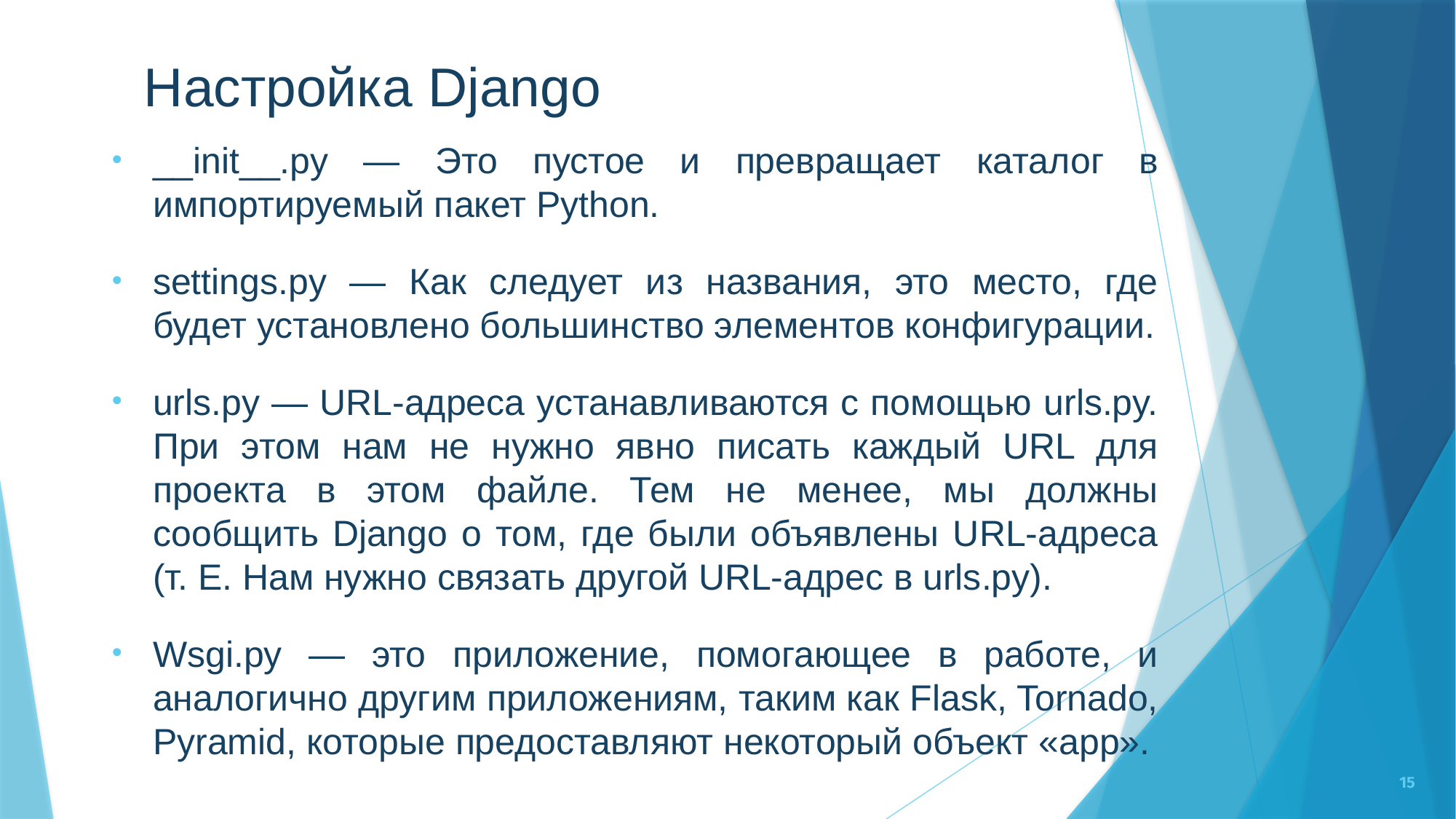

# Настройка Django
__init__.py — Это пустое и превращает каталог в импортируемый пакет Python.
settings.py — Как следует из названия, это место, где будет установлено большинство элементов конфигурации.
urls.py — URL-адреса устанавливаются с помощью urls.py. При этом нам не нужно явно писать каждый URL для проекта в этом файле. Тем не менее, мы должны сообщить Django о том, где были объявлены URL-адреса (т. Е. Нам нужно связать другой URL-адрес в urls.py).
Wsgi.py — это приложение, помогающее в работе, и аналогично другим приложениям, таким как Flask, Tornado, Pyramid, которые предоставляют некоторый объект «app».

15